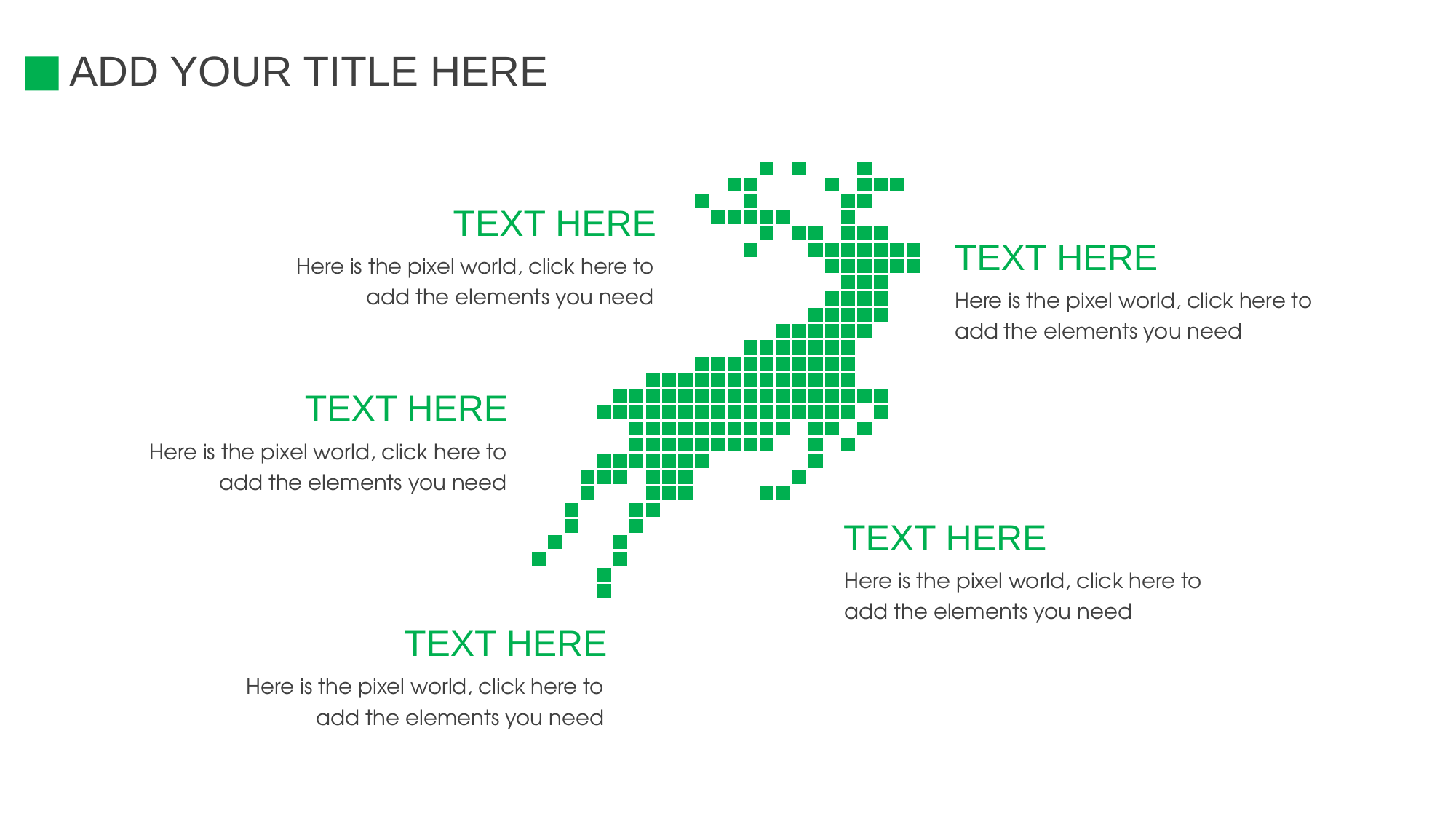

ADD YOUR TITLE HERE

TEXT HERE
TEXT HERE
Here is the pixel world, click here to add the elements you need
Here is the pixel world, click here to add the elements you need
TEXT HERE
Here is the pixel world, click here to add the elements you need
TEXT HERE
Here is the pixel world, click here to add the elements you need
TEXT HERE
Here is the pixel world, click here to add the elements you need